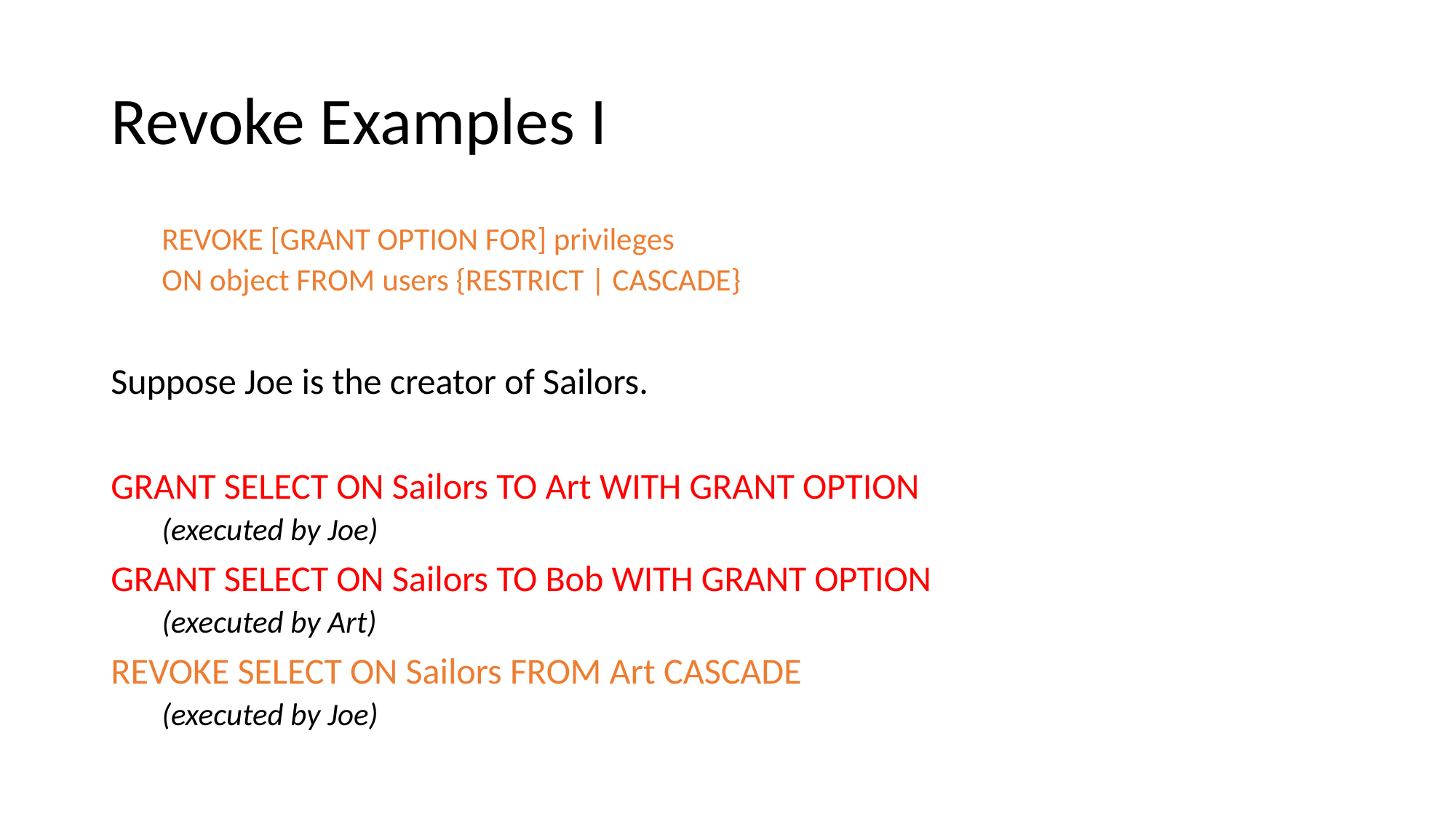

# Revoke Examples I
REVOKE [GRANT OPTION FOR] privileges
ON object FROM users {RESTRICT | CASCADE}

Suppose Joe is the creator of Sailors.

GRANT SELECT ON Sailors TO Art WITH GRANT OPTION
(executed by Joe)
GRANT SELECT ON Sailors TO Bob WITH GRANT OPTION
(executed by Art)
REVOKE SELECT ON Sailors FROM Art CASCADE
(executed by Joe)